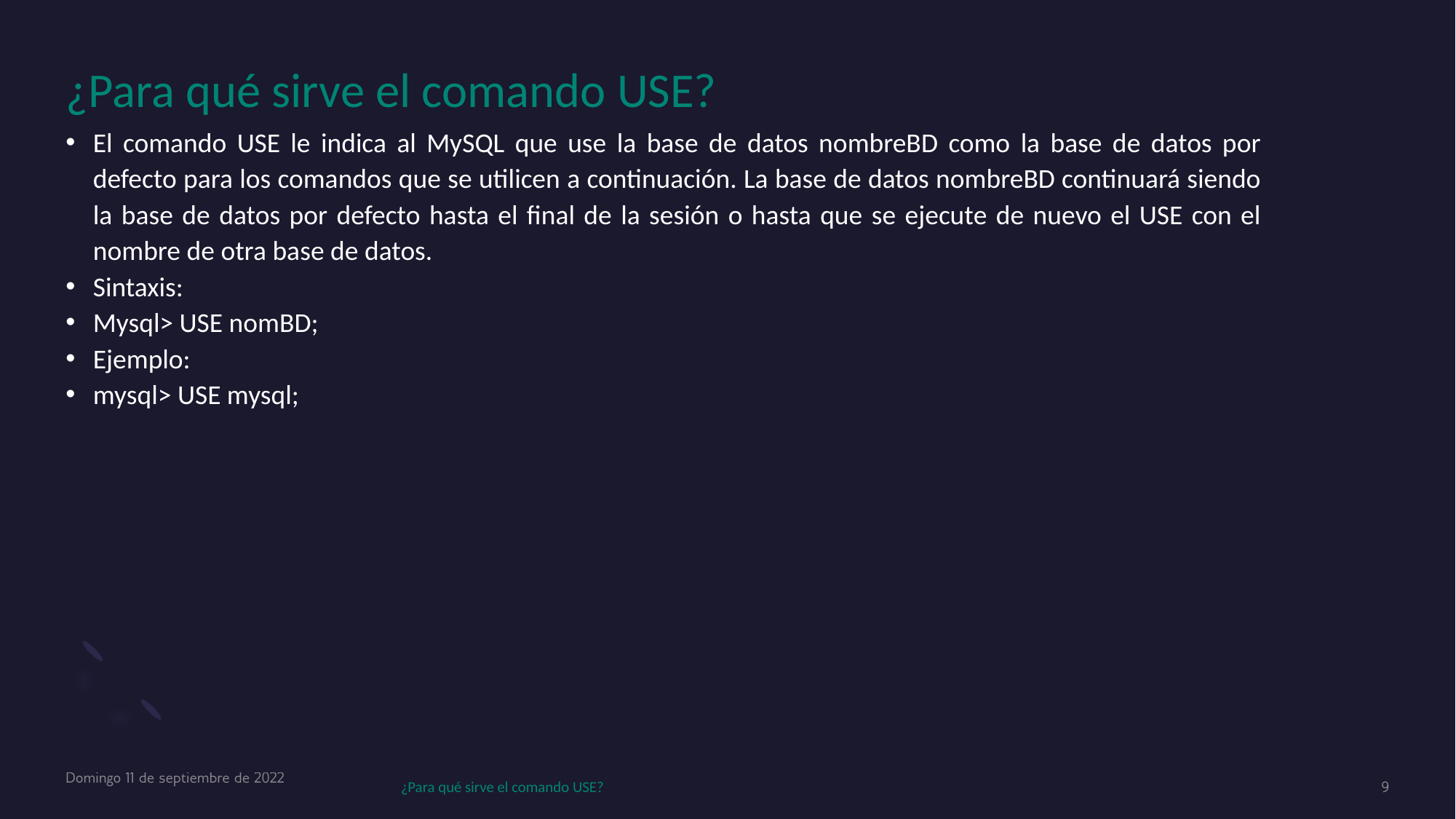

# ¿Para qué sirve el comando USE?
El comando USE le indica al MySQL que use la base de datos nombreBD como la base de datos por defecto para los comandos que se utilicen a continuación. La base de datos nombreBD continuará siendo la base de datos por defecto hasta el final de la sesión o hasta que se ejecute de nuevo el USE con el nombre de otra base de datos.
Sintaxis:
Mysql> USE nomBD;
Ejemplo:
mysql> USE mysql;

Domingo 11 de septiembre de 2022

¿Para qué sirve el comando USE?
9